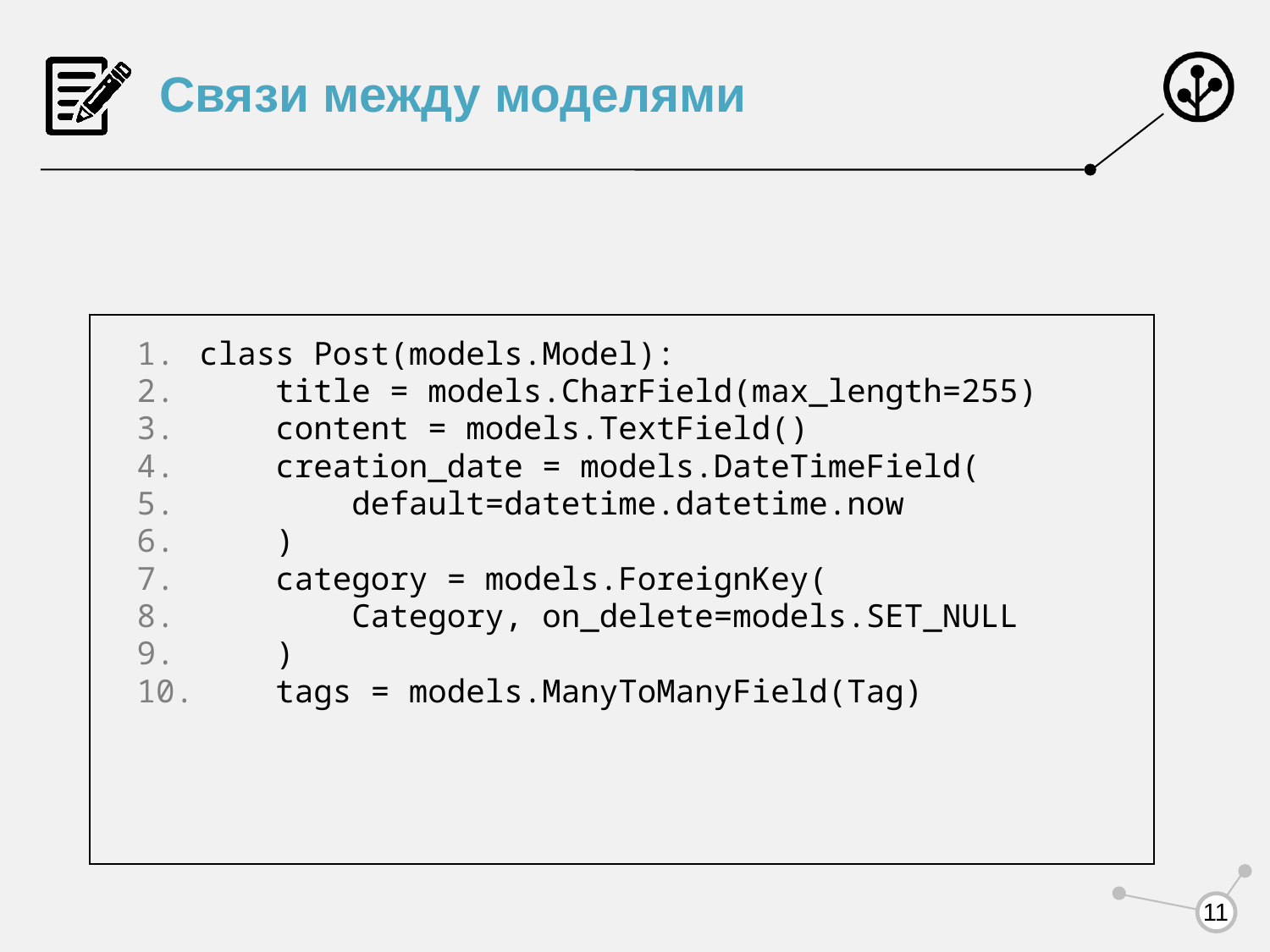

# Связи между моделями

class Post(models.Model):
    title = models.CharField(max_length=255)
    content = models.TextField()
    creation_date = models.DateTimeField(
        default=datetime.datetime.now
    )
    category = models.ForeignKey(
        Category, on_delete=models.SET_NULL
    )
    tags = models.ManyToManyField(Tag)
11